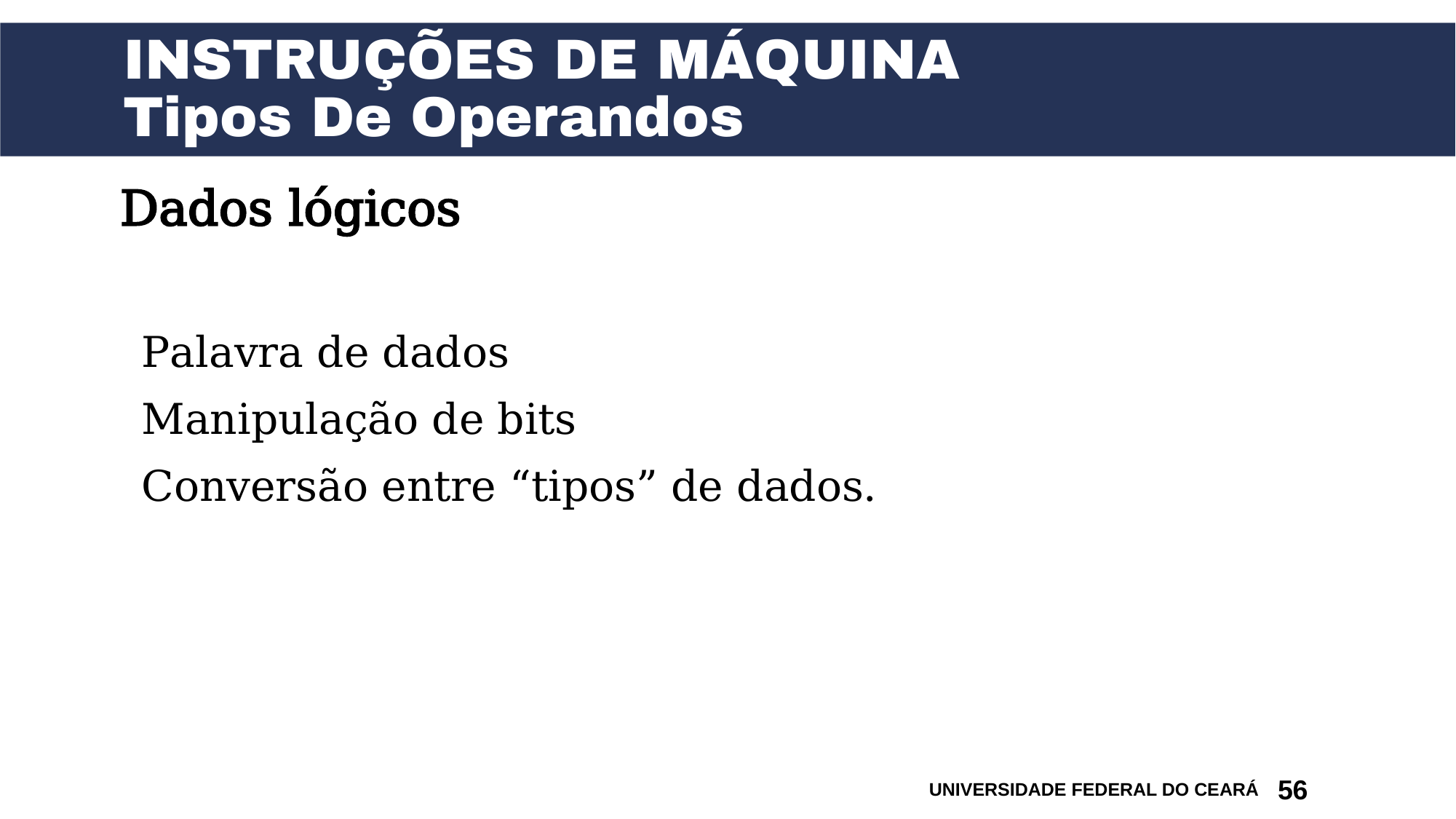

# Instruções de máquina Tipos De Operandos
Dados lógicos

Palavra de dados
Manipulação de bits
Conversão entre “tipos” de dados.

UNIVERSIDADE FEDERAL DO CEARÁ
56